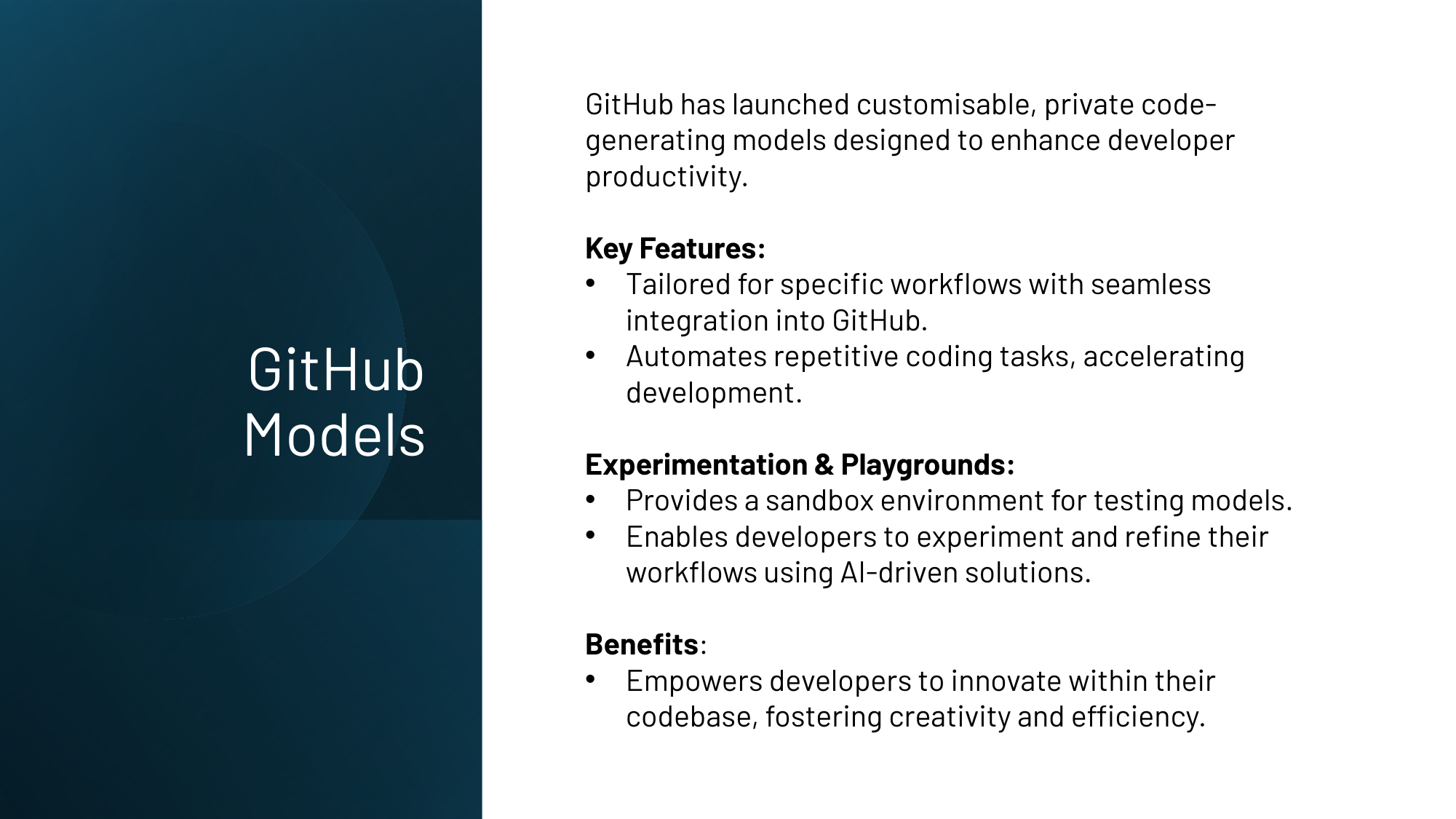

GitHub Models
GitHub has launched customisable, private code-generating models designed to enhance developer productivity.

Key Features:
Tailored for specific workflows with seamless integration into GitHub.
Automates repetitive coding tasks, accelerating development.

Experimentation & Playgrounds:
Provides a sandbox environment for testing models.
Enables developers to experiment and refine their workflows using AI-driven solutions.

Benefits:
Empowers developers to innovate within their codebase, fostering creativity and efficiency.